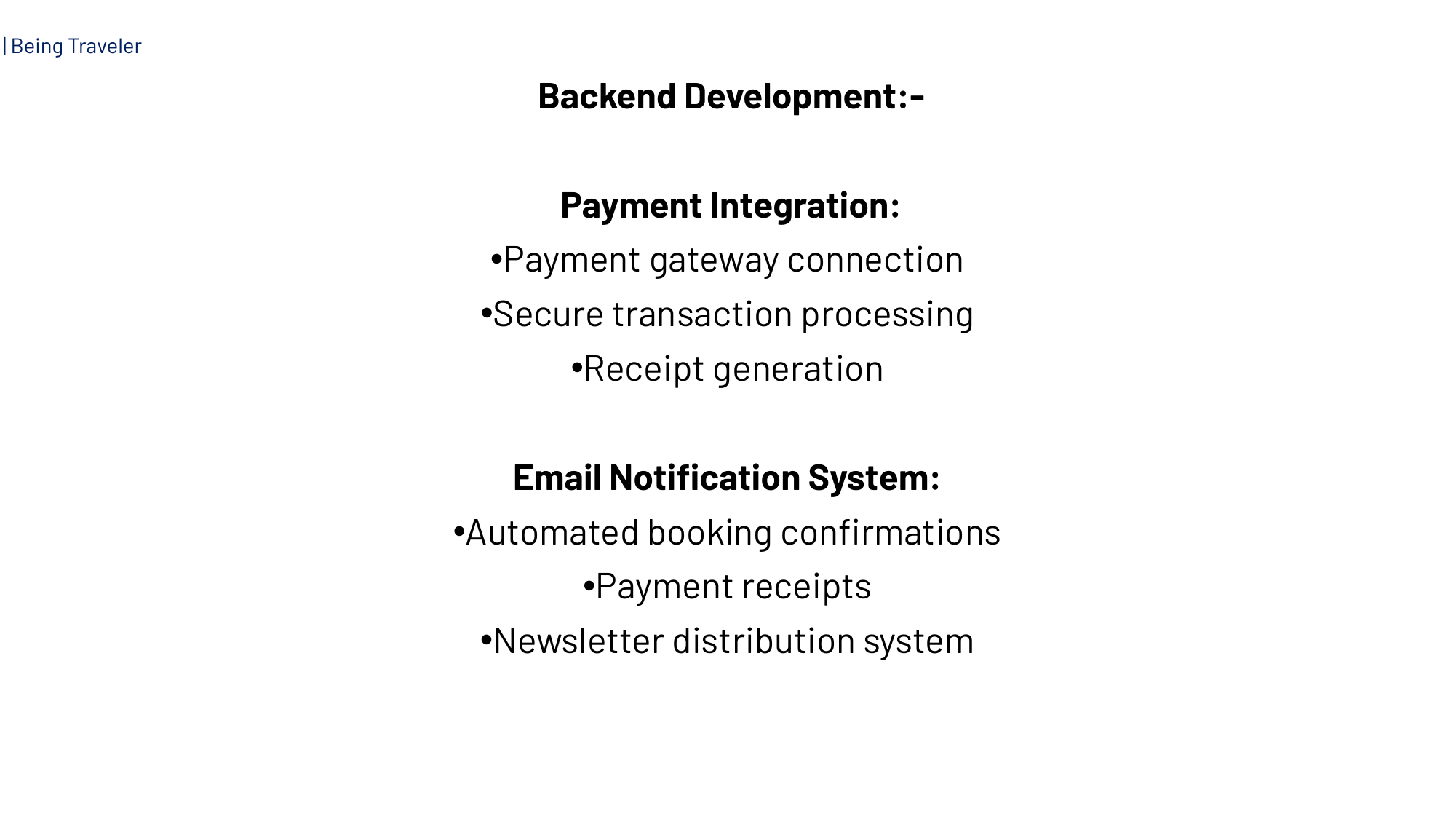

# | Being Traveler
 Backend Development:-

 Payment Integration:
Payment gateway connection
Secure transaction processing
Receipt generation

Email Notification System:
Automated booking confirmations
Payment receipts
Newsletter distribution system